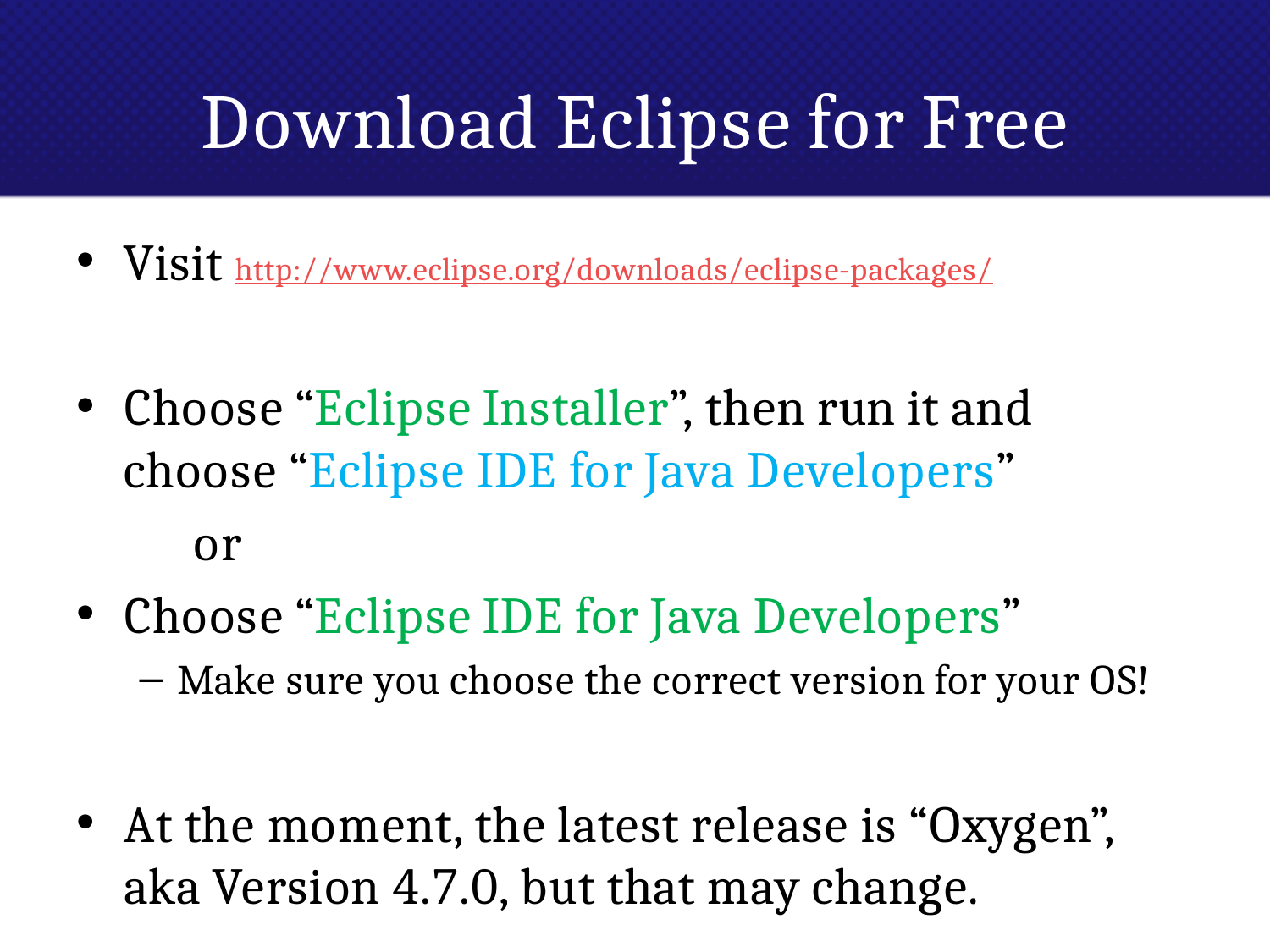

# Download Eclipse for Free
Visit http://www.eclipse.org/downloads/eclipse-packages/

Choose “Eclipse Installer”, then run it and choose “Eclipse IDE for Java Developers”
					or
Choose “Eclipse IDE for Java Developers”
Make sure you choose the correct version for your OS!

At the moment, the latest release is “Oxygen”, aka Version 4.7.0, but that may change.